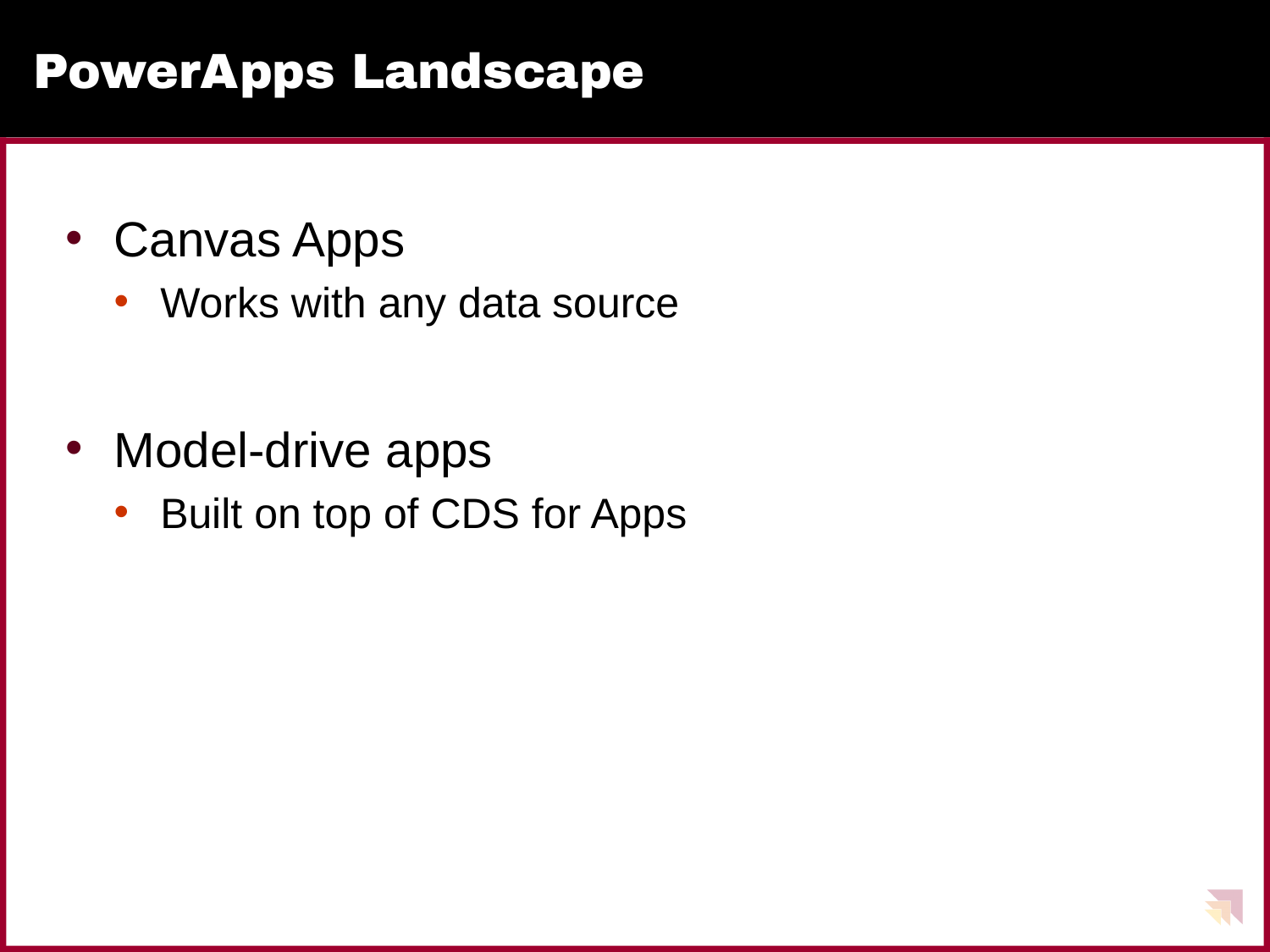

# PowerApps Landscape
Canvas Apps
Works with any data source

Model-drive apps
Built on top of CDS for Apps